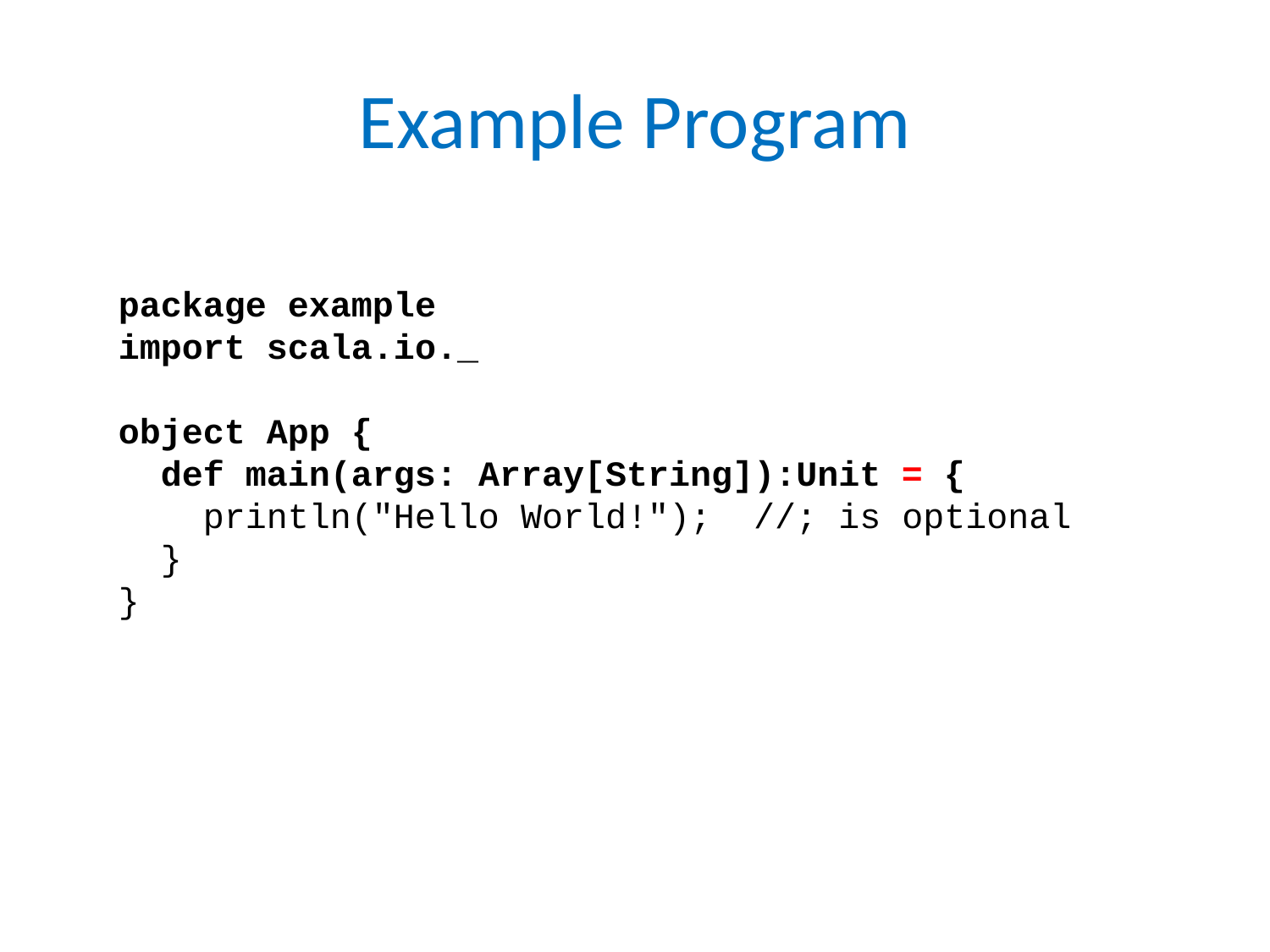

# Example Program

package example
import scala.io._

object App {
  def main(args: Array[String]):Unit = {
    println("Hello World!");  //; is optional
  }
}